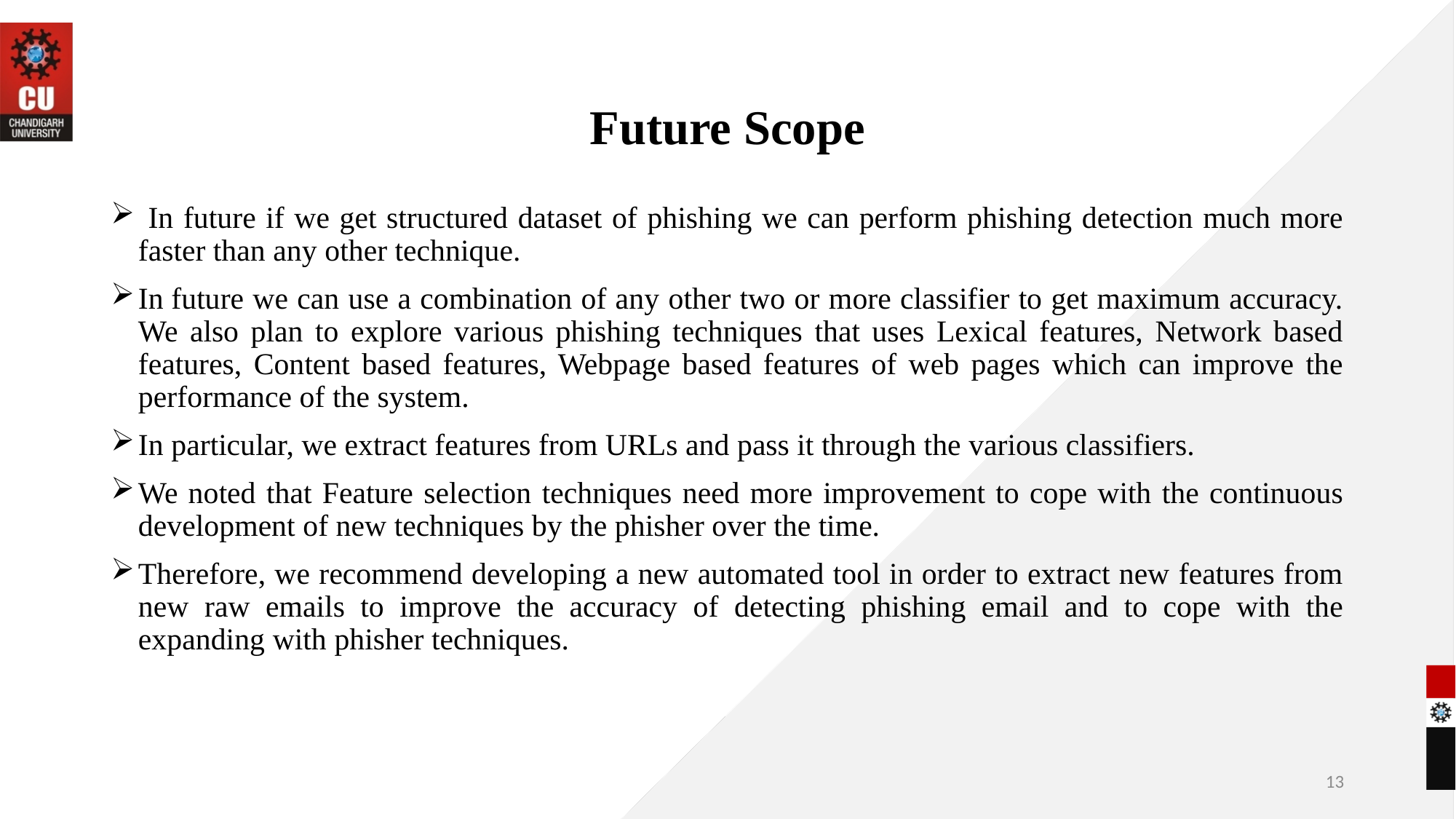

# Future Scope
 In future if we get structured dataset of phishing we can perform phishing detection much more faster than any other technique.
In future we can use a combination of any other two or more classifier to get maximum accuracy. We also plan to explore various phishing techniques that uses Lexical features, Network based features, Content based features, Webpage based features of web pages which can improve the performance of the system.
In particular, we extract features from URLs and pass it through the various classifiers.
We noted that Feature selection techniques need more improvement to cope with the continuous development of new techniques by the phisher over the time.
Therefore, we recommend developing a new automated tool in order to extract new features from new raw emails to improve the accuracy of detecting phishing email and to cope with the expanding with phisher techniques.

13